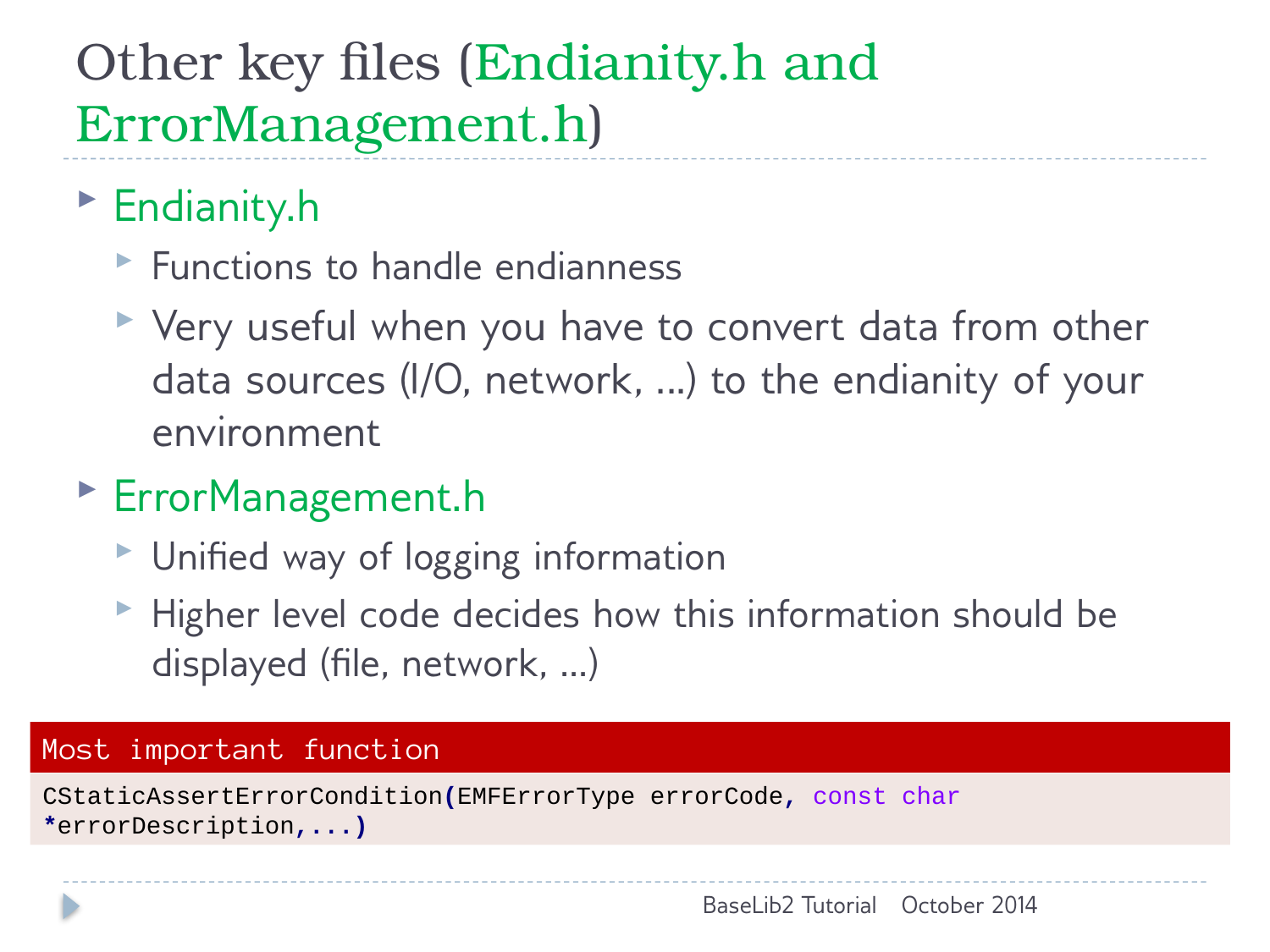

# Other key files (Endianity.h and ErrorManagement.h)
Endianity.h
Functions to handle endianness
Very useful when you have to convert data from other data sources (I/O, network, ...) to the endianity of your environment
ErrorManagement.h
Unified way of logging information
Higher level code decides how this information should be displayed (file, network, ...)

Most important function
CStaticAssertErrorCondition(EMFErrorType errorCode, const char *errorDescription,...)
BaseLib2 Tutorial
October 2014